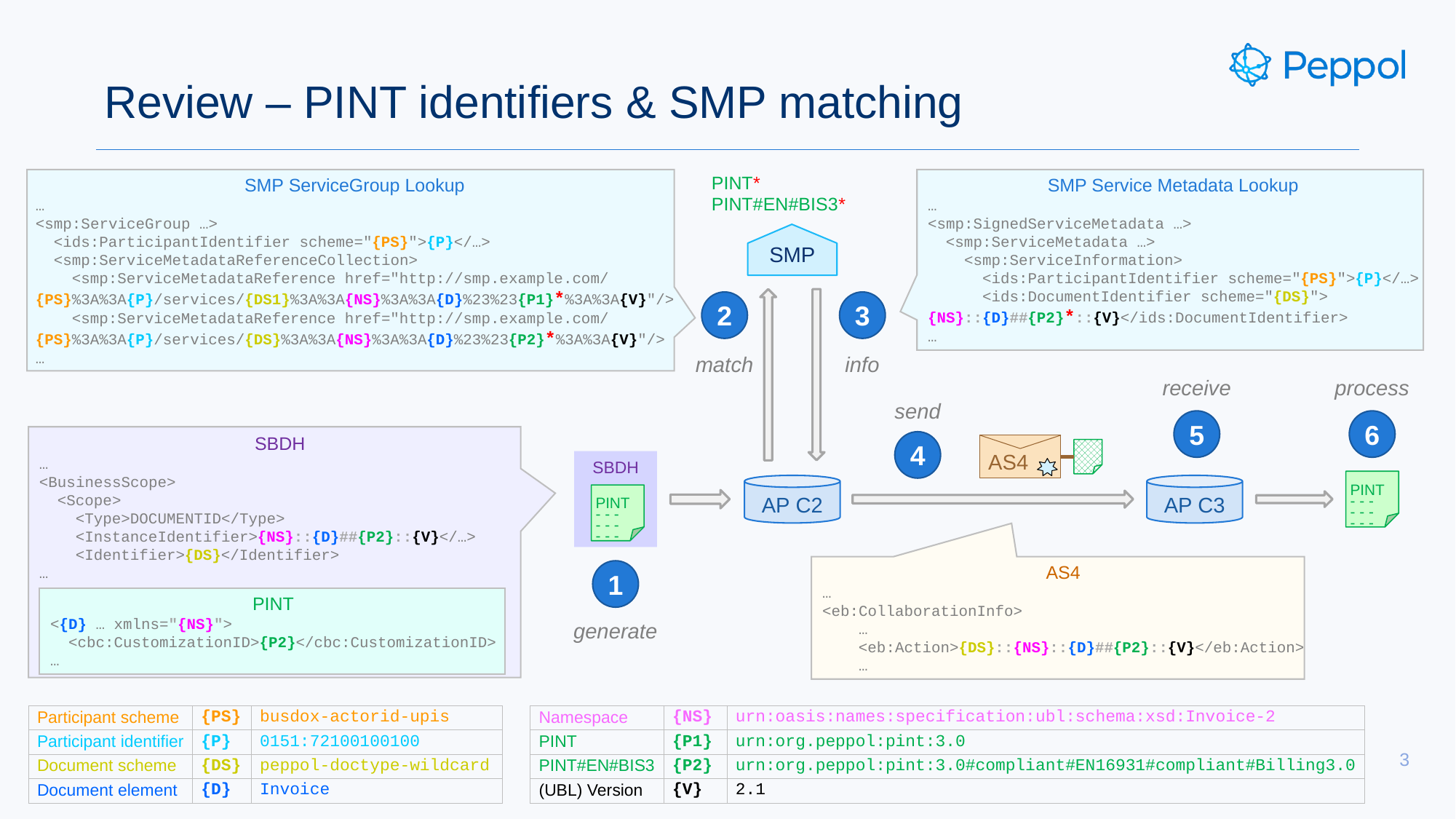

# Review – PINT identifiers & SMP matching
PINT*
PINT#EN#BIS3*
SMP ServiceGroup Lookup
…
<smp:ServiceGroup …>
  <ids:ParticipantIdentifier scheme="{PS}">{P}</…>
  <smp:ServiceMetadataReferenceCollection>
    <smp:ServiceMetadataReference href="http://smp.example.com/
{PS}%3A%3A{P}/services/{DS1}%3A%3A{NS}%3A%3A{D}%23%23{P1}*%3A%3A{V}"/>
    <smp:ServiceMetadataReference href="http://smp.example.com/
{PS}%3A%3A{P}/services/{DS}%3A%3A{NS}%3A%3A{D}%23%23{P2}*%3A%3A{V}"/>
…
SMP Service Metadata Lookup
…
<smp:SignedServiceMetadata …>
  <smp:ServiceMetadata …>
    <smp:ServiceInformation>
      <ids:ParticipantIdentifier scheme="{PS}">{P}</…>
      <ids:DocumentIdentifier scheme="{DS}">
{NS}::{D}##{P2}*::{V}</ids:DocumentIdentifier>
…
SMP

2
3
match
info

receive
process
send
5
6
SBDH
…
<BusinessScope>
  <Scope>
    <Type>DOCUMENTID</Type>
    <InstanceIdentifier>{NS}::{D}##{P2}::{V}</…>
    <Identifier>{DS}</Identifier>
…

PINT
<{D} … xmlns="{NS}">
  <cbc:CustomizationID>{P2}</cbc:CustomizationID>
…
4
AS4

SBDH

PINT
- - -
- - -
- - -

PINT
- - -
- - -
- - -
AP C2
AP C3
AS4
…
<eb:CollaborationInfo>
    …
    <eb:Action>{DS}::{NS}::{D}##{P2}::{V}</eb:Action>
    …
1
generate
| Participant scheme | {PS} | busdox-actorid-upis |
| --- | --- | --- |
| Participant identifier | {P} | 0151:72100100100 |
| Document scheme | {DS} | peppol-doctype-wildcard |
| Document element | {D} | Invoice |
| Namespace | {NS} | urn:oasis:names:specification:ubl:schema:xsd:Invoice-2 |
| --- | --- | --- |
| PINT | {P1} | urn:org.peppol:pint:3.0 |
| PINT#EN#BIS3 | {P2} | urn:org.peppol:pint:3.0#compliant#EN16931#compliant#Billing3.0 |
| (UBL) Version | {V} | 2.1 |
3